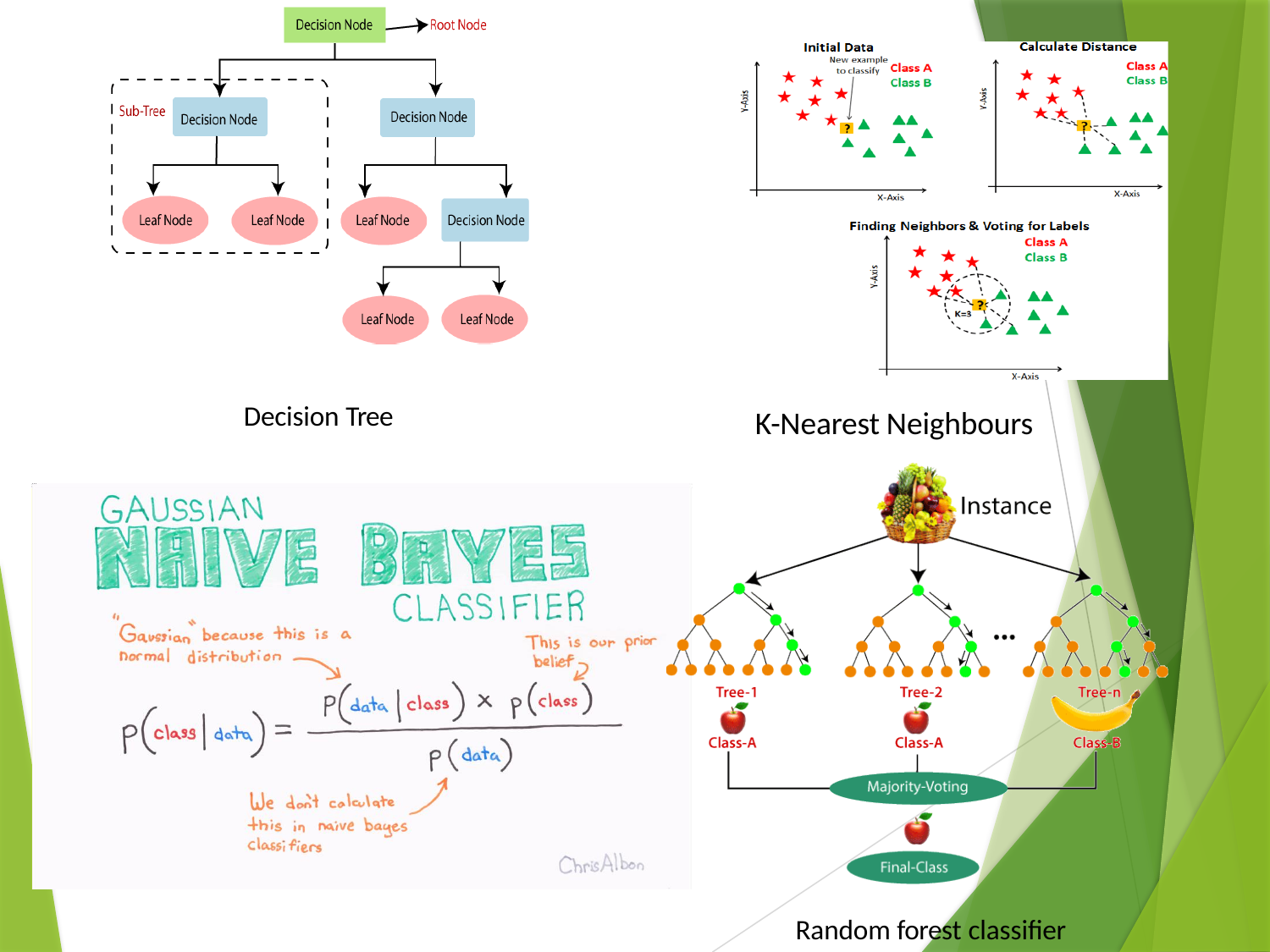

Decision Tree
K-Nearest Neighbours
# THANK YOU

Random forest classifier